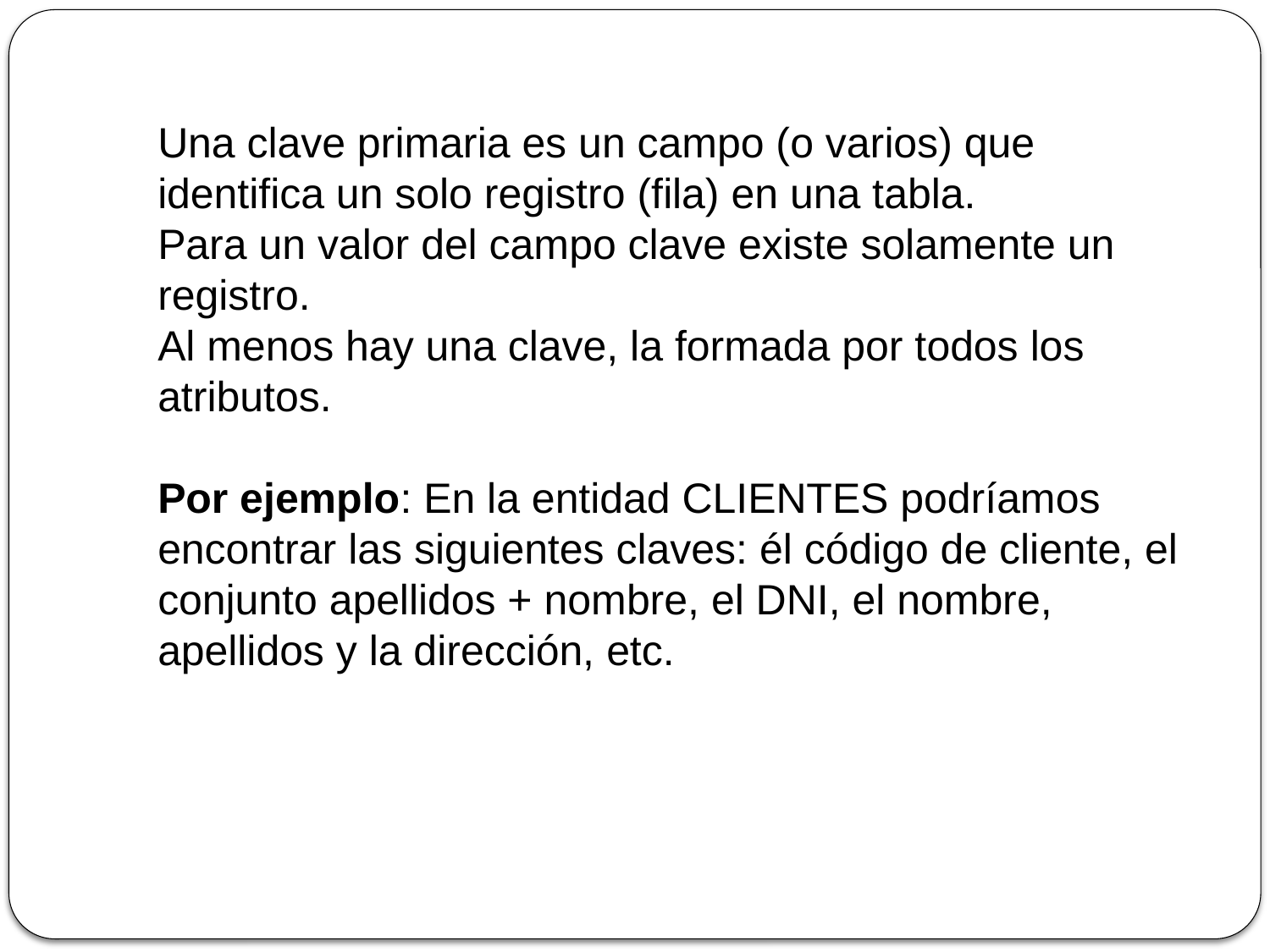

Una clave primaria es un campo (o varios) que identifica un solo registro (fila) en una tabla.
Para un valor del campo clave existe solamente un registro.
Al menos hay una clave, la formada por todos los atributos.

Por ejemplo: En la entidad CLIENTES podríamos encontrar las siguientes claves: él código de cliente, el conjunto apellidos + nombre, el DNI, el nombre, apellidos y la dirección, etc.